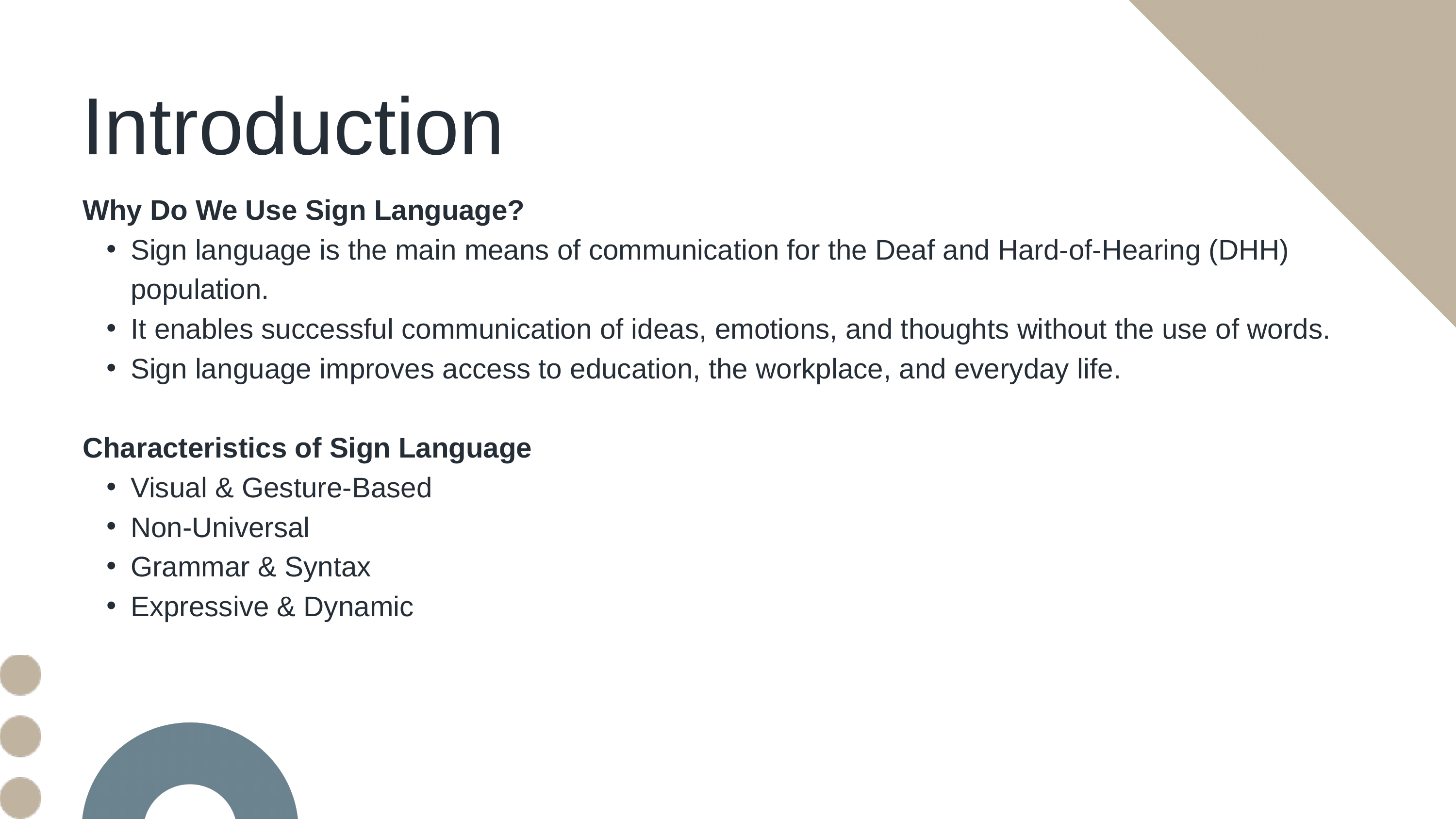

Introduction
Why Do We Use Sign Language?
Sign language is the main means of communication for the Deaf and Hard-of-Hearing (DHH) population.
It enables successful communication of ideas, emotions, and thoughts without the use of words.
Sign language improves access to education, the workplace, and everyday life.

Characteristics of Sign Language
Visual & Gesture-Based
Non-Universal
Grammar & Syntax
Expressive & Dynamic